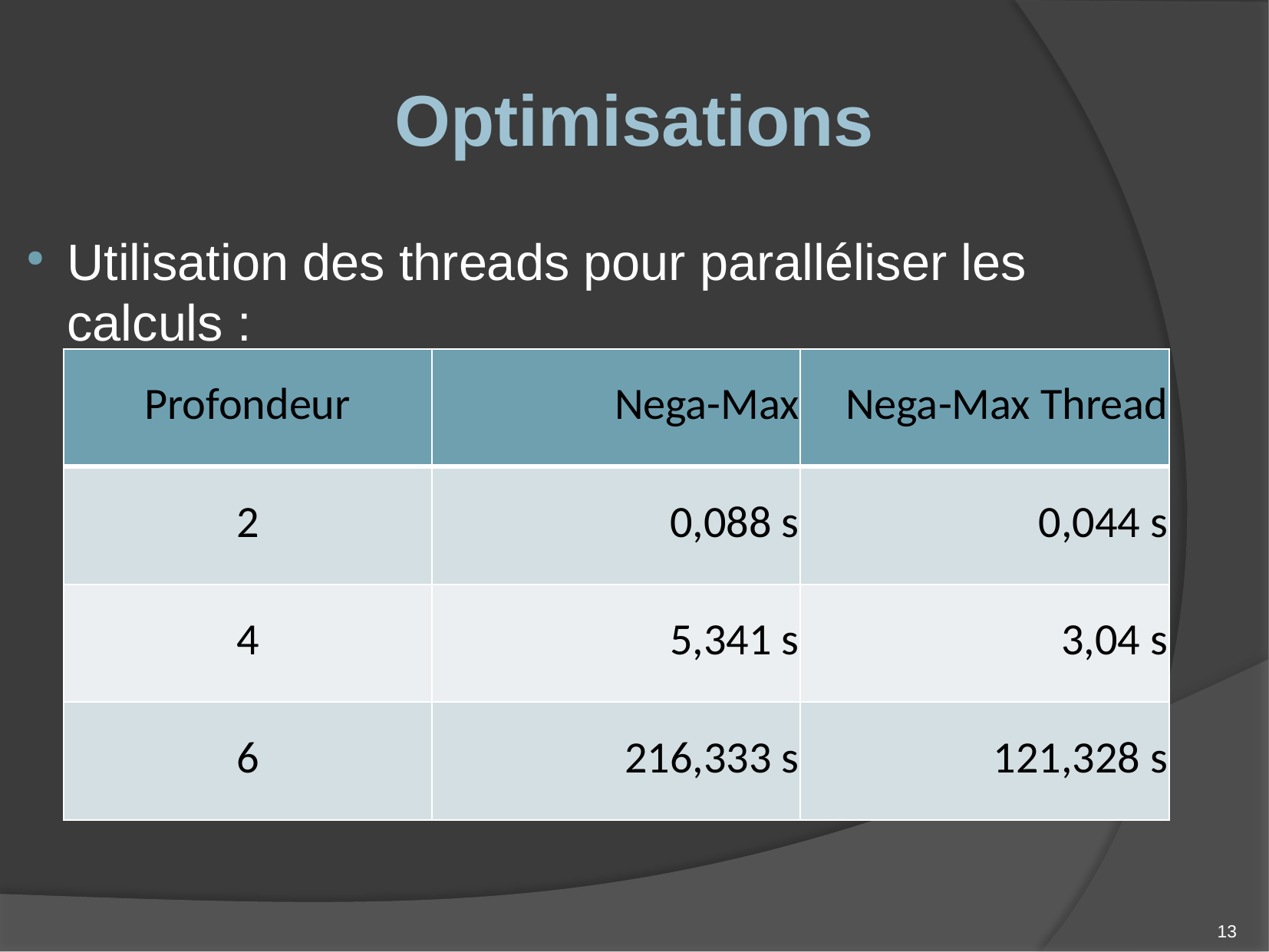

Optimisations
Utilisation des threads pour paralléliser les calculs :

| Profondeur | Nega-Max | Nega-Max Thread |
| --- | --- | --- |
| 2 | 0,088 s | 0,044 s |
| 4 | 5,341 s | 3,04 s |
| 6 | 216,333 s | 121,328 s |
13